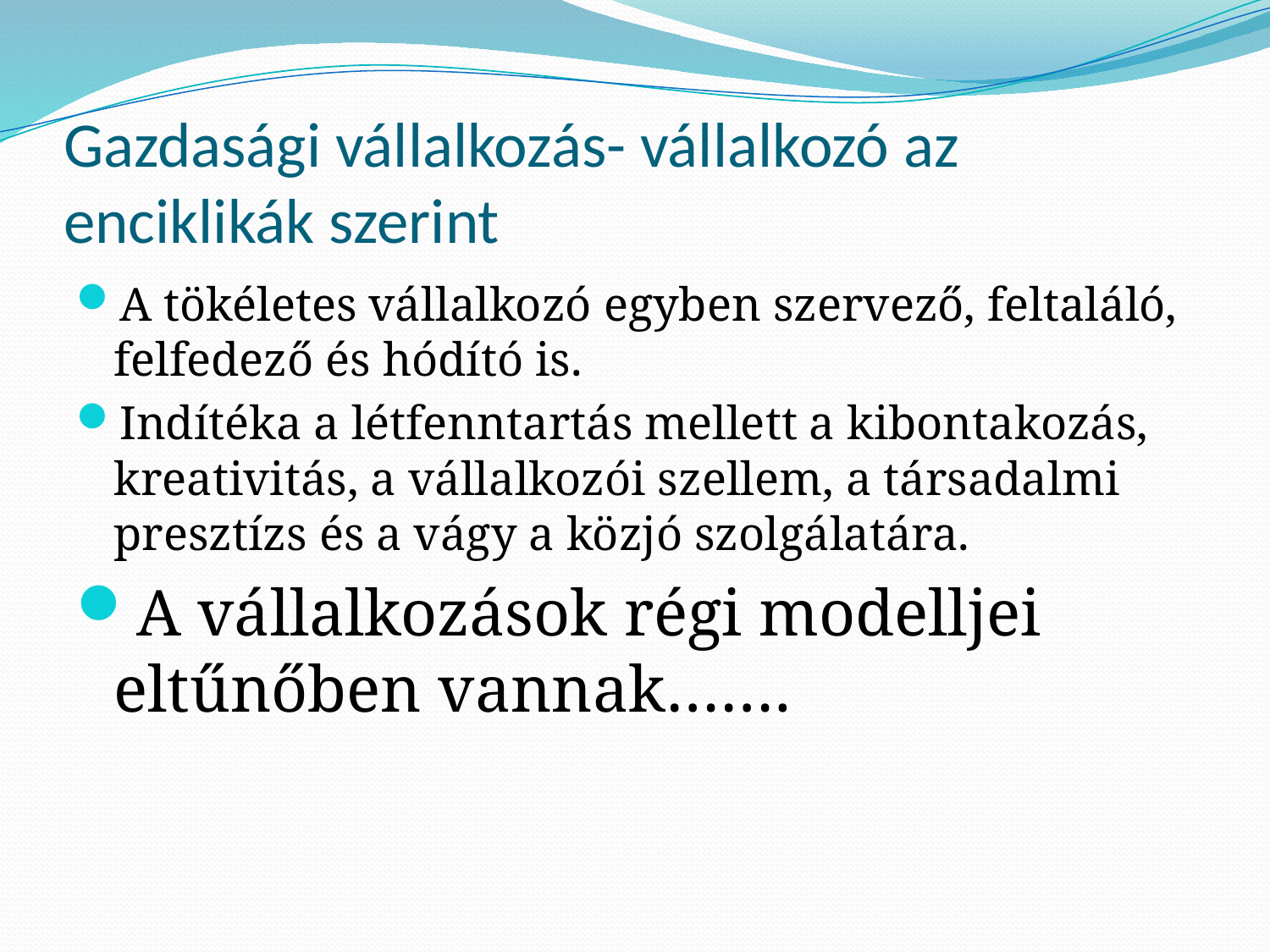

# Gazdasági vállalkozás- vállalkozó az enciklikák szerint
A tökéletes vállalkozó egyben szervező, feltaláló, felfedező és hódító is.
Indítéka a létfenntartás mellett a kibontakozás, kreativitás, a vállalkozói szellem, a társadalmi presztízs és a vágy a közjó szolgálatára.
A vállalkozások régi modelljei eltűnőben vannak…….